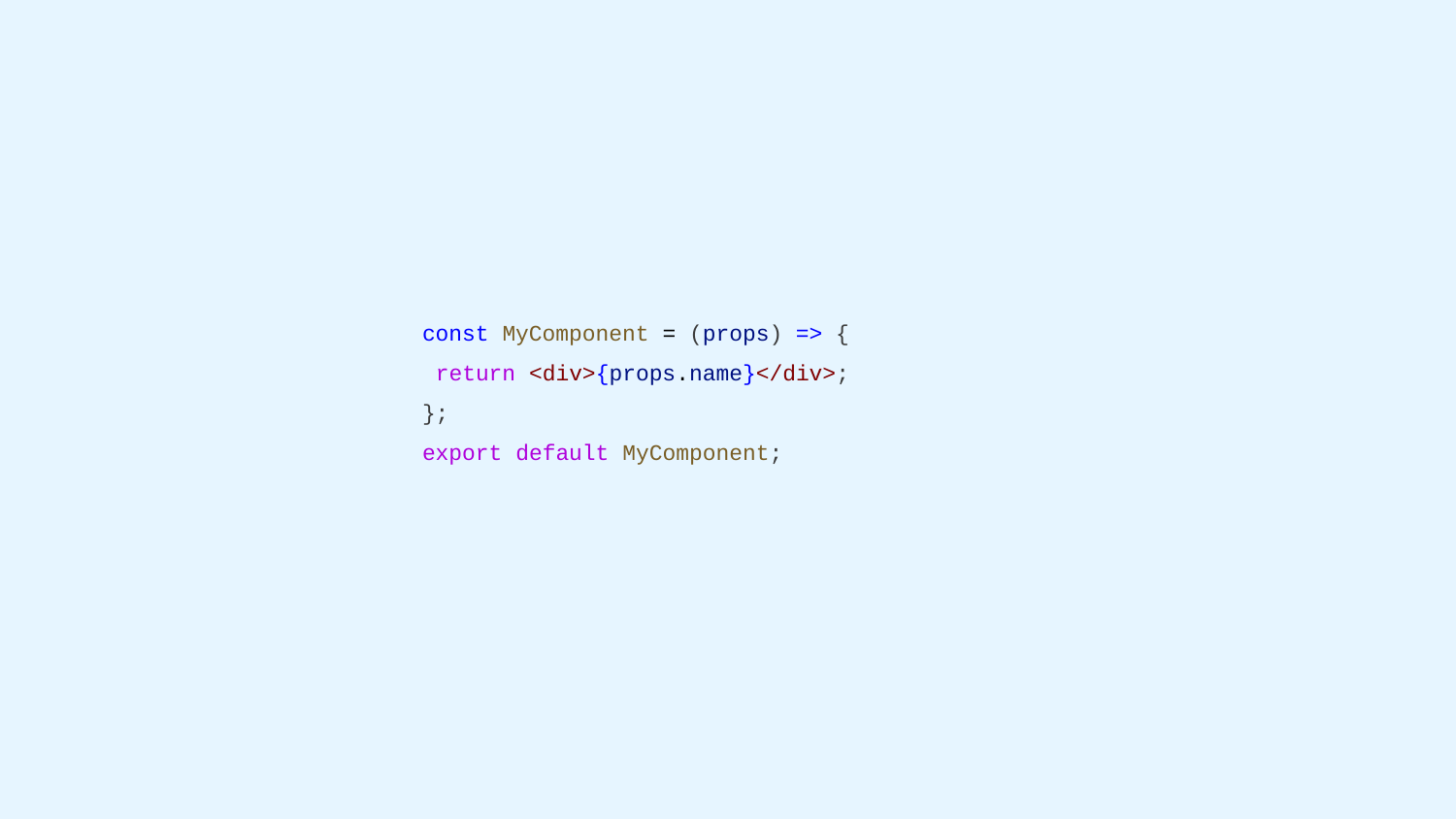

const MyComponent = (props) => {
 return <div>{props.name}</div>;
};
export default MyComponent;